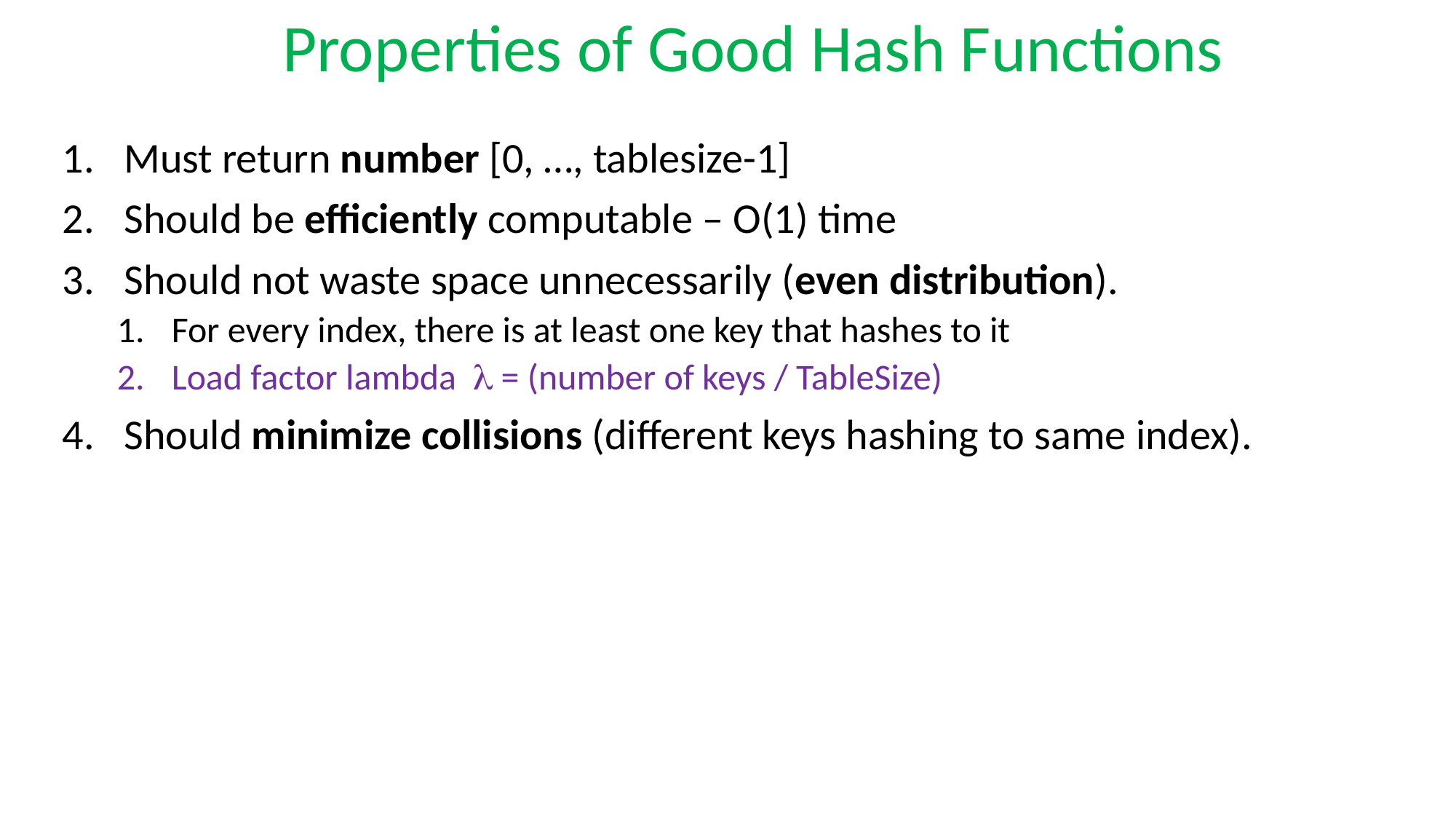

# Properties of Good Hash Functions
Must return number [0, …, tablesize-1]
Should be efficiently computable – O(1) time
Should not waste space unnecessarily (even distribution).
For every index, there is at least one key that hashes to it
Load factor lambda  λ = (number of keys / TableSize)
Should minimize collisions (different keys hashing to same index).